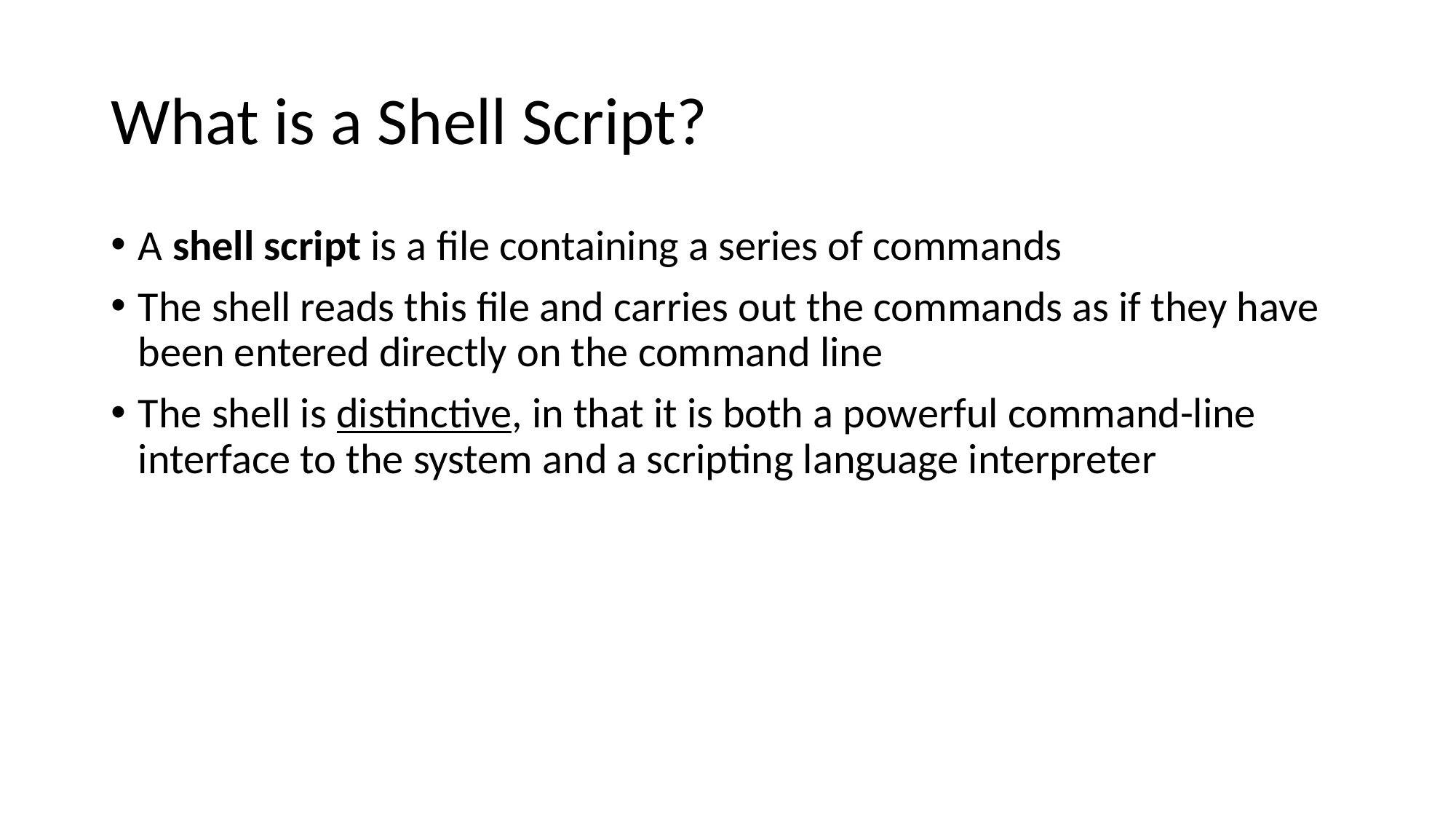

# What is a Shell Script?
A shell script is a file containing a series of commands
The shell reads this file and carries out the commands as if they have been entered directly on the command line
The shell is distinctive, in that it is both a powerful command-line interface to the system and a scripting language interpreter